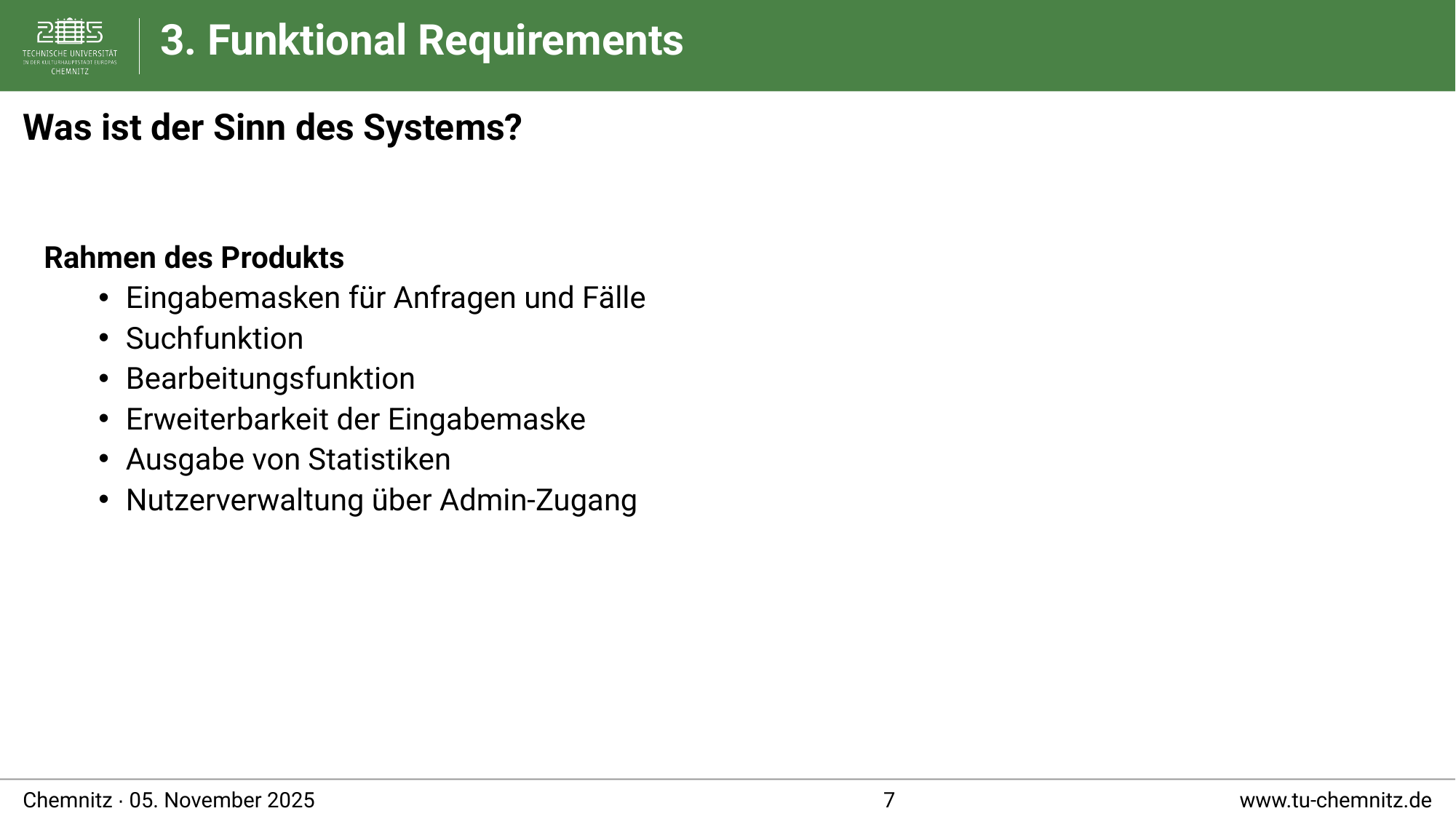

# 3. Funktional Requirements
Was ist der Sinn des Systems?

Rahmen des Produkts
Eingabemasken für Anfragen und Fälle
Suchfunktion
Bearbeitungsfunktion
Erweiterbarkeit der Eingabemaske
Ausgabe von Statistiken
Nutzerverwaltung über Admin-Zugang